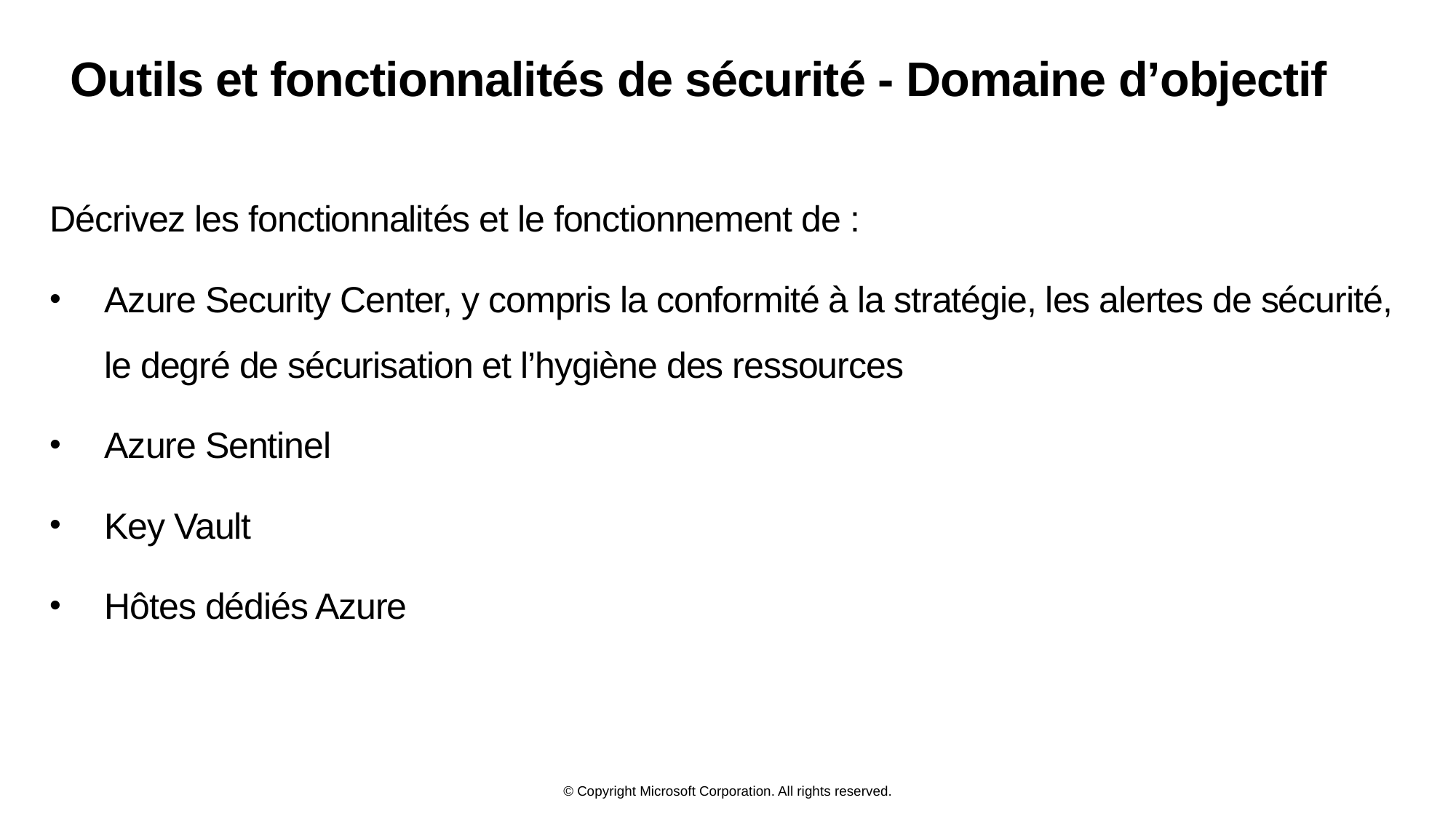

# Outils et fonctionnalités de sécurité - Domaine d’objectif
Décrivez les fonctionnalités et le fonctionnement de :
Azure Security Center, y compris la conformité à la stratégie, les alertes de sécurité, le degré de sécurisation et l’hygiène des ressources
Azure Sentinel
Key Vault
Hôtes dédiés Azure